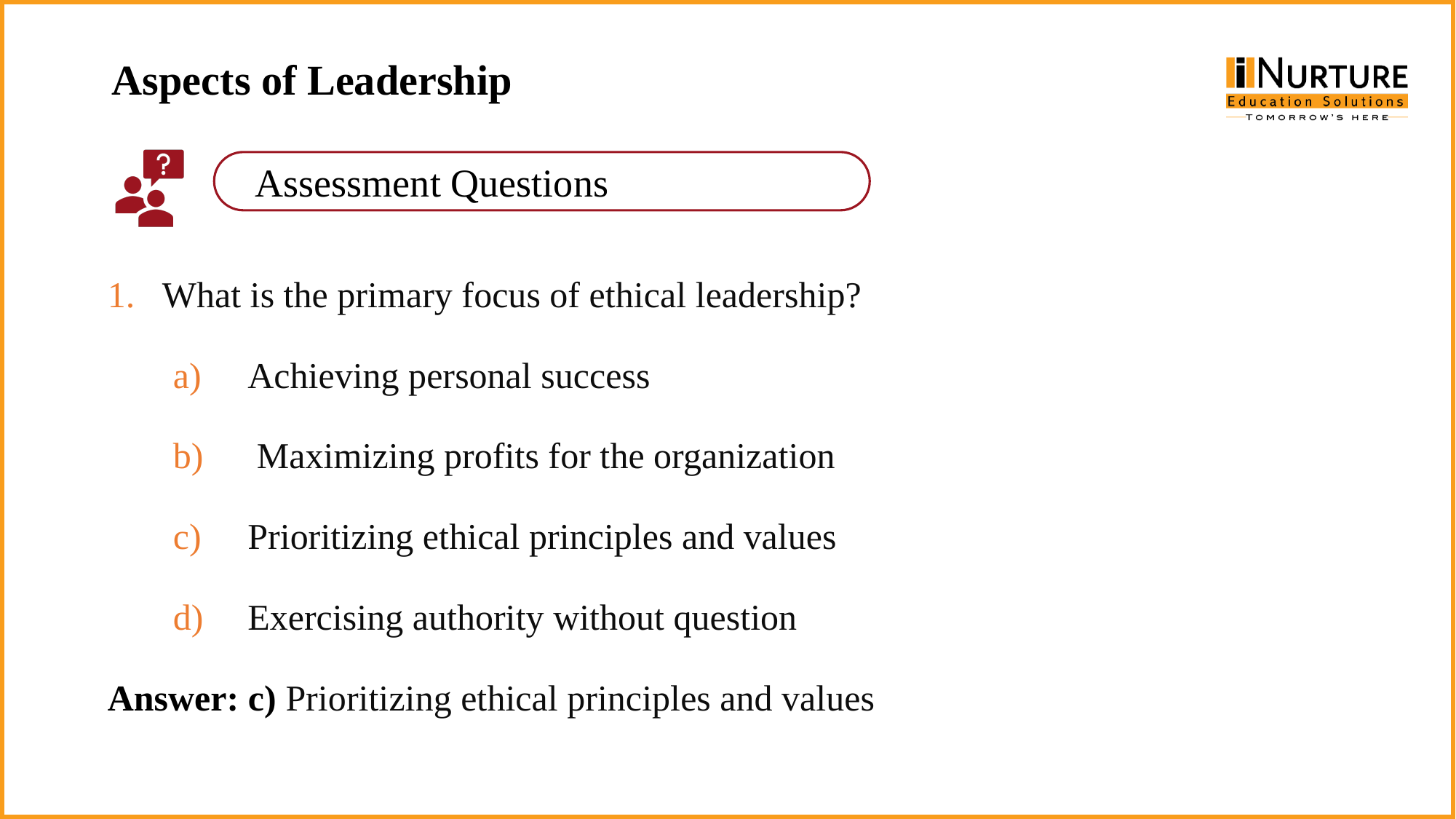

Aspects of Leadership

What is the primary focus of ethical leadership?
Achieving personal success
 Maximizing profits for the organization
Prioritizing ethical principles and values
Exercising authority without question
Answer: c) Prioritizing ethical principles and values